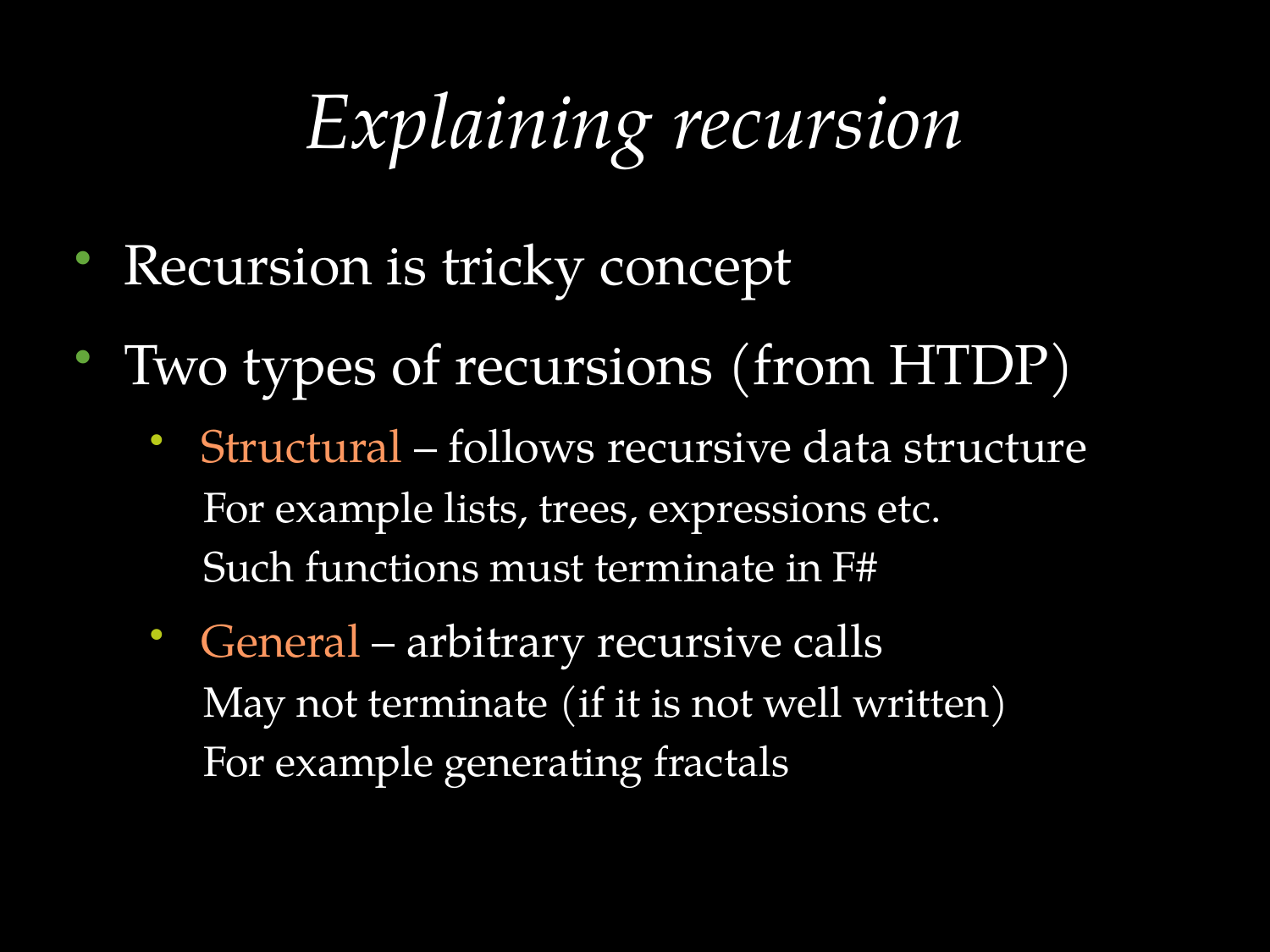

# Explaining recursion
Recursion is tricky concept
Two types of recursions (from HTDP)
Structural – follows recursive data structure
For example lists, trees, expressions etc.
Such functions must terminate in F#
General – arbitrary recursive calls
May not terminate (if it is not well written)
For example generating fractals